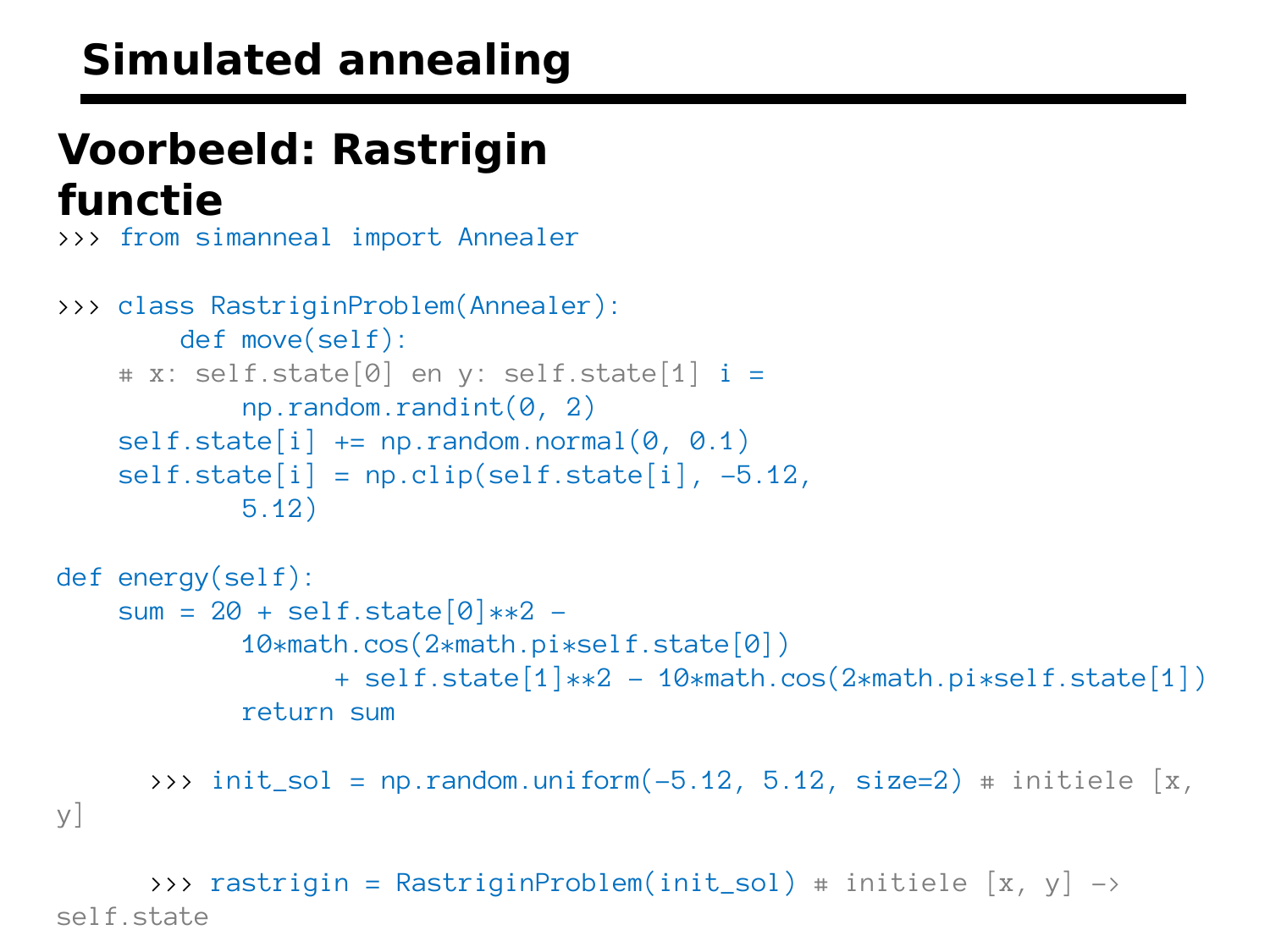

# Simulated annealing
Voorbeeld: Rastrigin functie
>>> from simanneal import Annealer

>>> class RastriginProblem(Annealer): def move(self):
# x: self.state[0] en y: self.state[1] i = np.random.randint(0, 2)
self.state[i] += np.random.normal(0, 0.1)
self.state[i] = np.clip(self.state[i], -5.12, 5.12)

def energy(self):
sum = 20 + self.state[0]**2 - 10*math.cos(2*math.pi*self.state[0])
+ self.state[1]**2 - 10*math.cos(2*math.pi*self.state[1]) return sum

>>> init_sol = np.random.uniform(-5.12, 5.12, size=2) # initiele [x, y]

>>> rastrigin = RastriginProblem(init_sol) # initiele [x, y] -> self.state

>>> # opgeven van de annealing parameters. Zo niet: default waarden
>>> rastrigin.anneal()